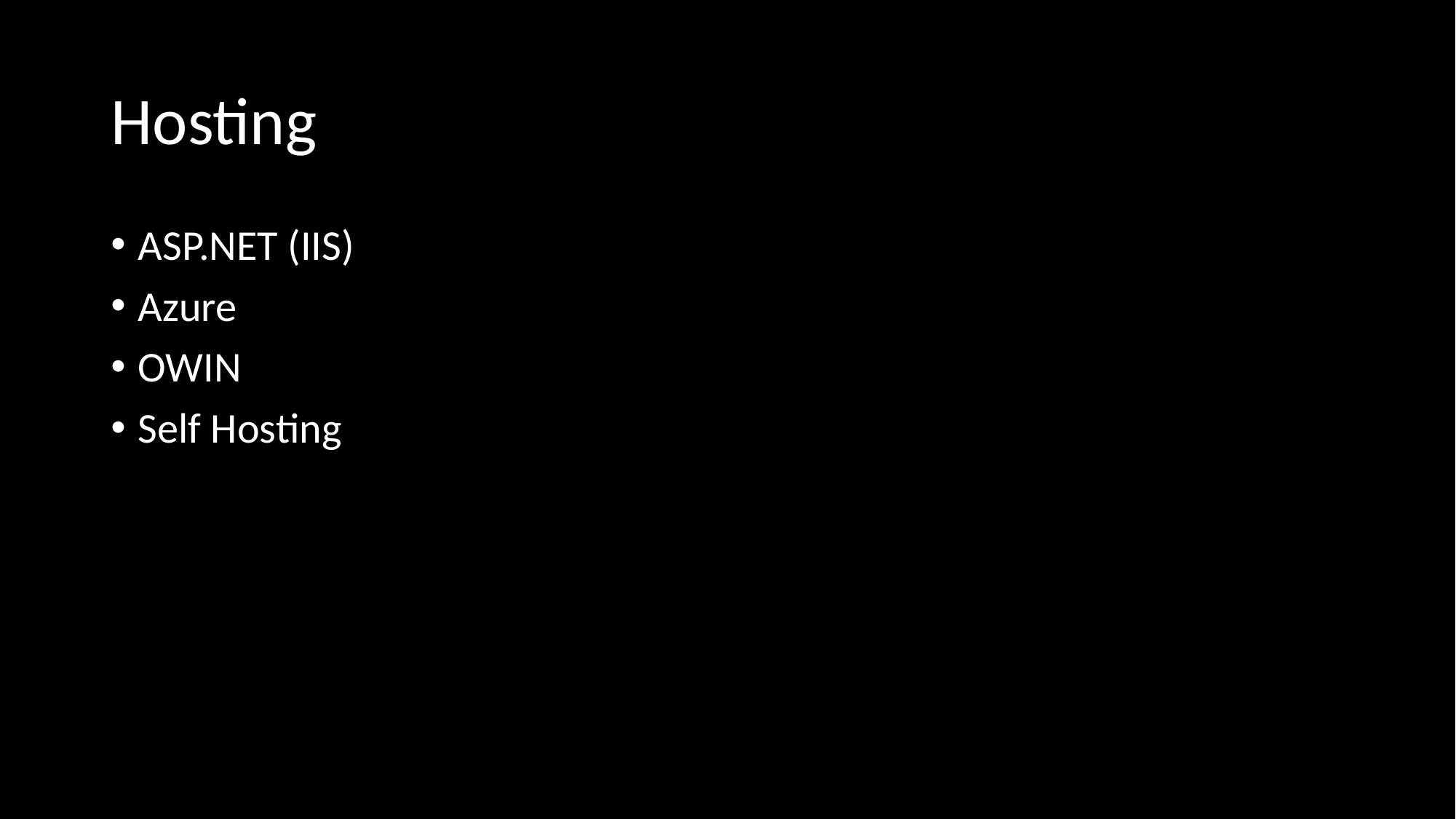

# Hosting
ASP.NET (IIS)
Azure
OWIN
Self Hosting